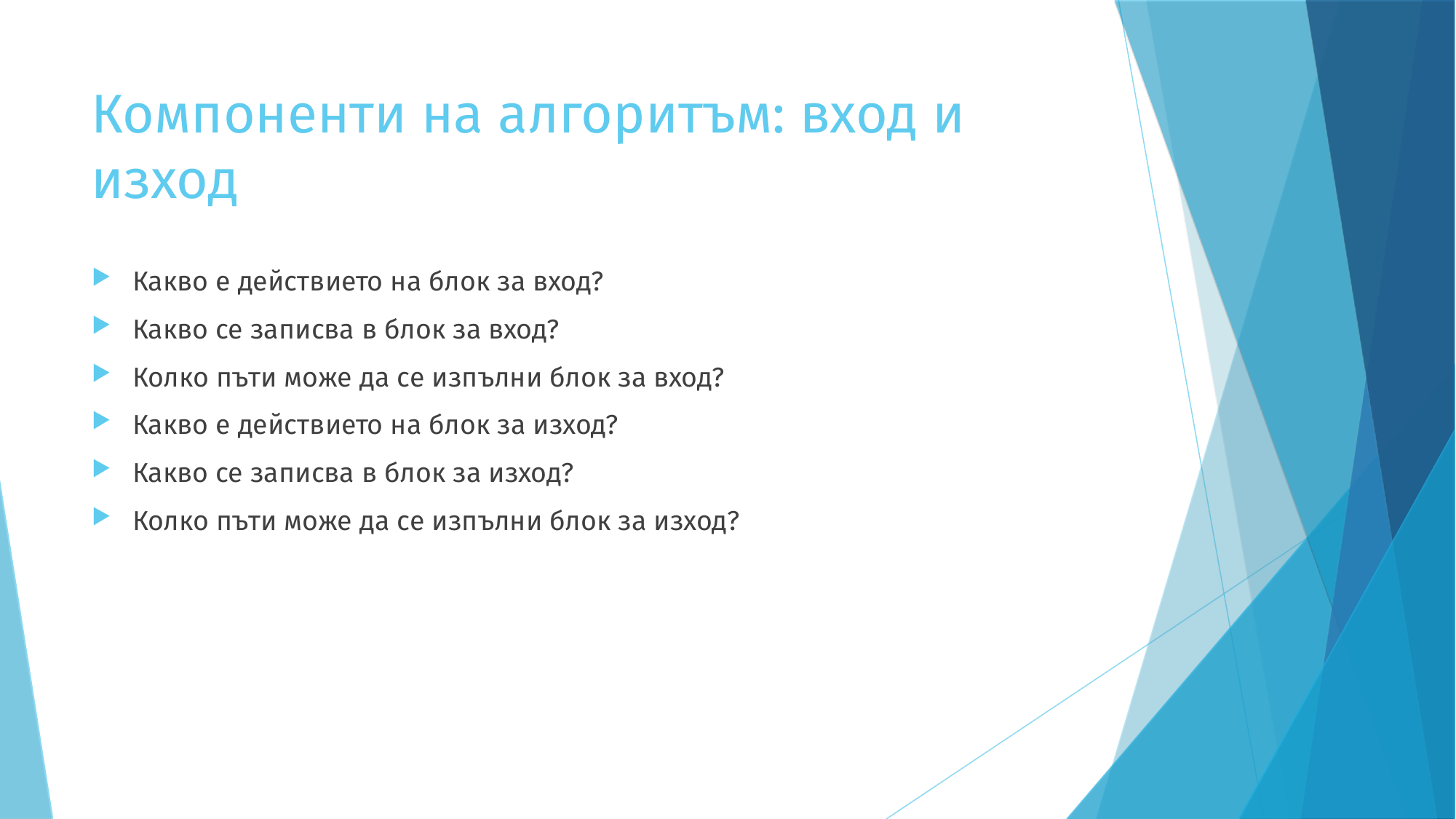

Компоненти на алгоритъм: вход и изход
Какво е действието на блок за вход?
Какво се записва в блок за вход?
Колко пъти може да се изпълни блок за вход?
Какво е действието на блок за изход?
Какво се записва в блок за изход?
Колко пъти може да се изпълни блок за изход?